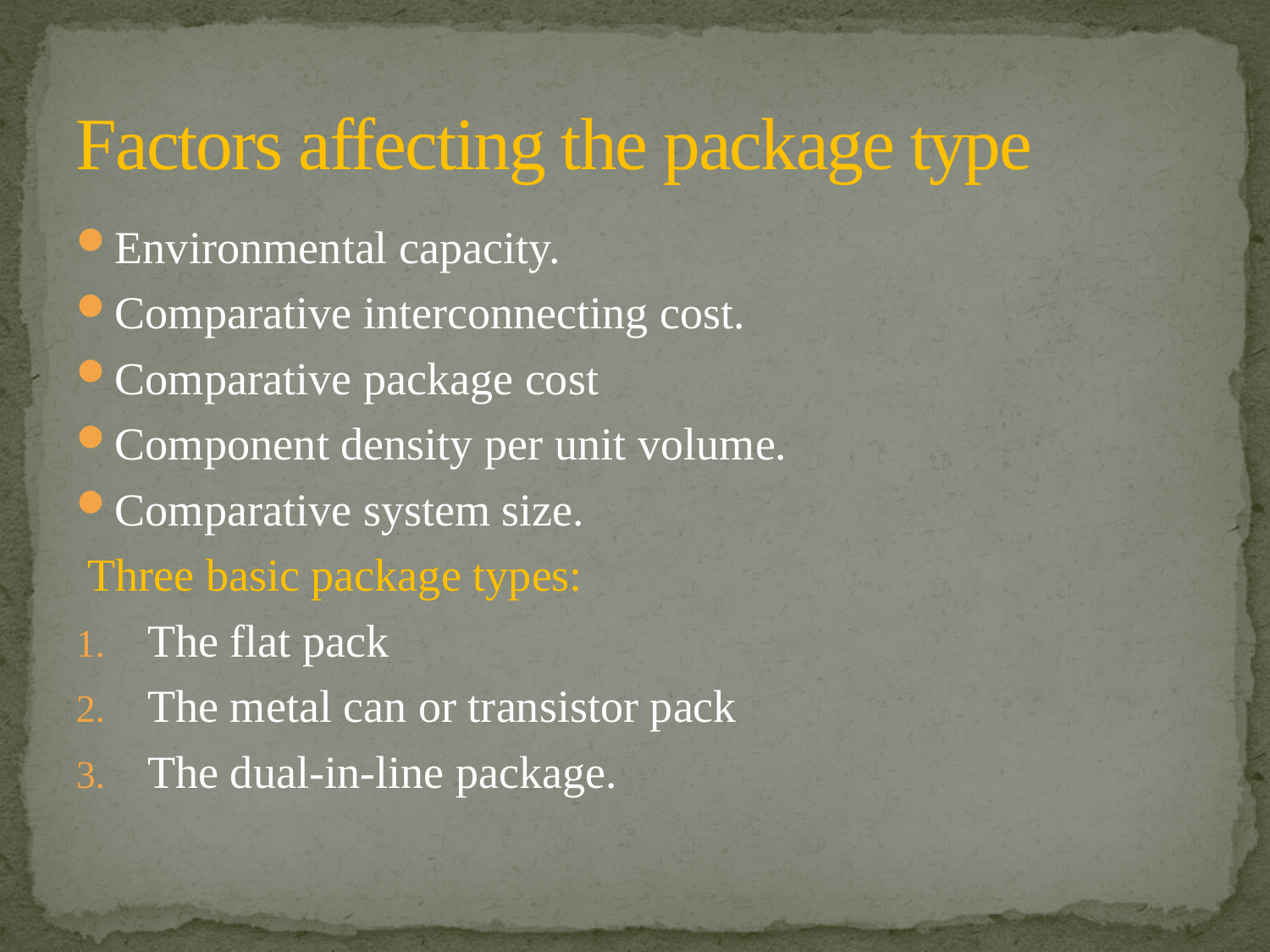

# Factors affecting the package type
Environmental capacity.
Comparative interconnecting cost.
Comparative package cost
Component density per unit volume.
Comparative system size.
 Three basic package types:
The flat pack
The metal can or transistor pack
The dual-in-line package.